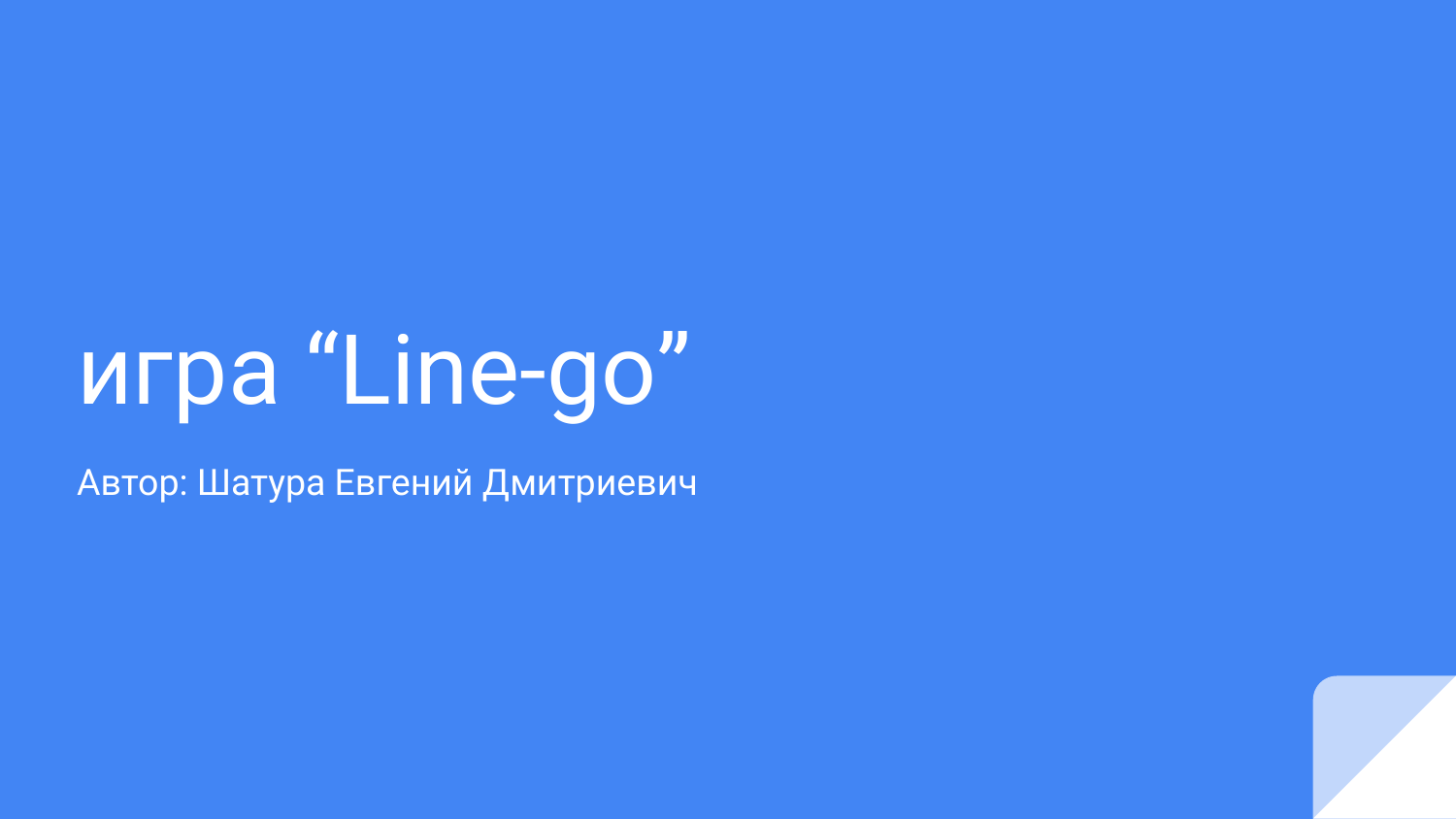

# игра “Line-go”
Автор: Шатура Евгений Дмитриевич